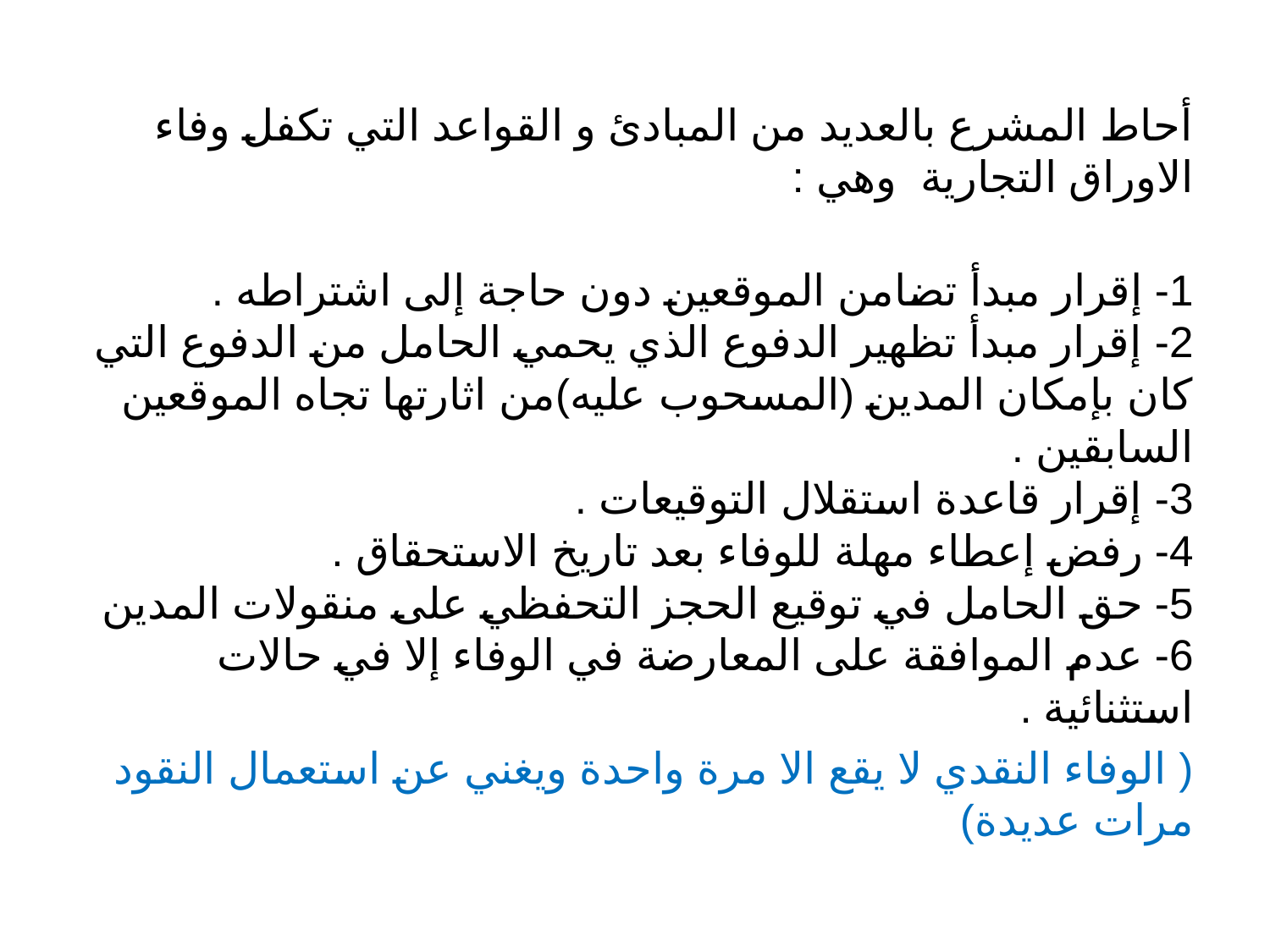

أحاط المشرع بالعديد من المبادئ و القواعد التي تكفل وفاء الاوراق التجارية  وهي :
1- إقرار مبدأ تضامن الموقعين دون حاجة إلى اشتراطه .
2- إقرار مبدأ تظهير الدفوع الذي يحمي الحامل من الدفوع التي كان بإمكان المدين (المسحوب عليه)من اثارتها تجاه الموقعين السابقين .
3- إقرار قاعدة استقلال التوقيعات .
4- رفض إعطاء مهلة للوفاء بعد تاريخ الاستحقاق .
5- حق الحامل في توقيع الحجز التحفظي على منقولات المدين
6- عدم الموافقة على المعارضة في الوفاء إلا في حالات استثنائية .
( الوفاء النقدي لا يقع الا مرة واحدة ويغني عن استعمال النقود مرات عديدة)